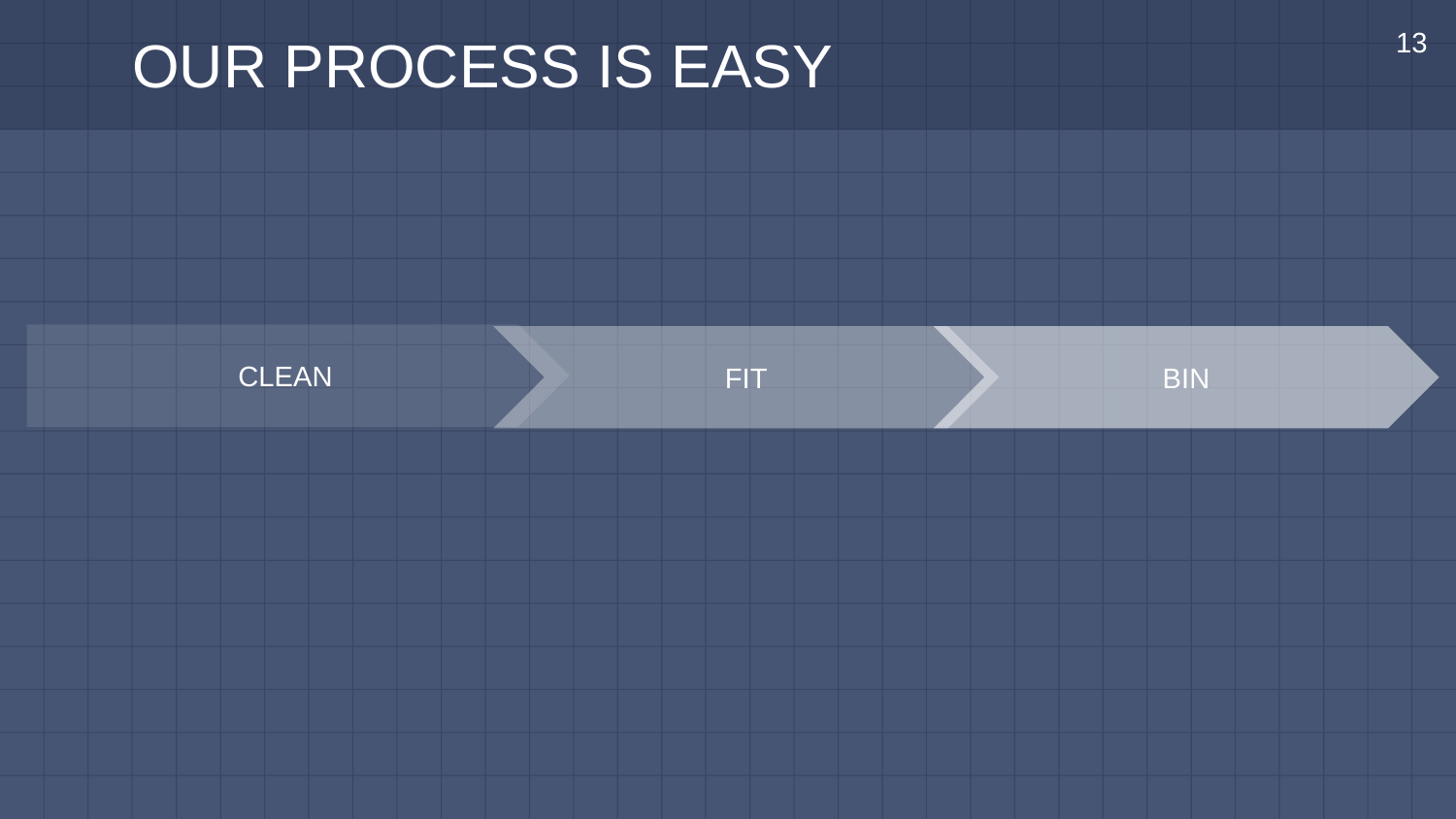

13
# OUR PROCESS IS EASY
CLEAN
FIT
BIN